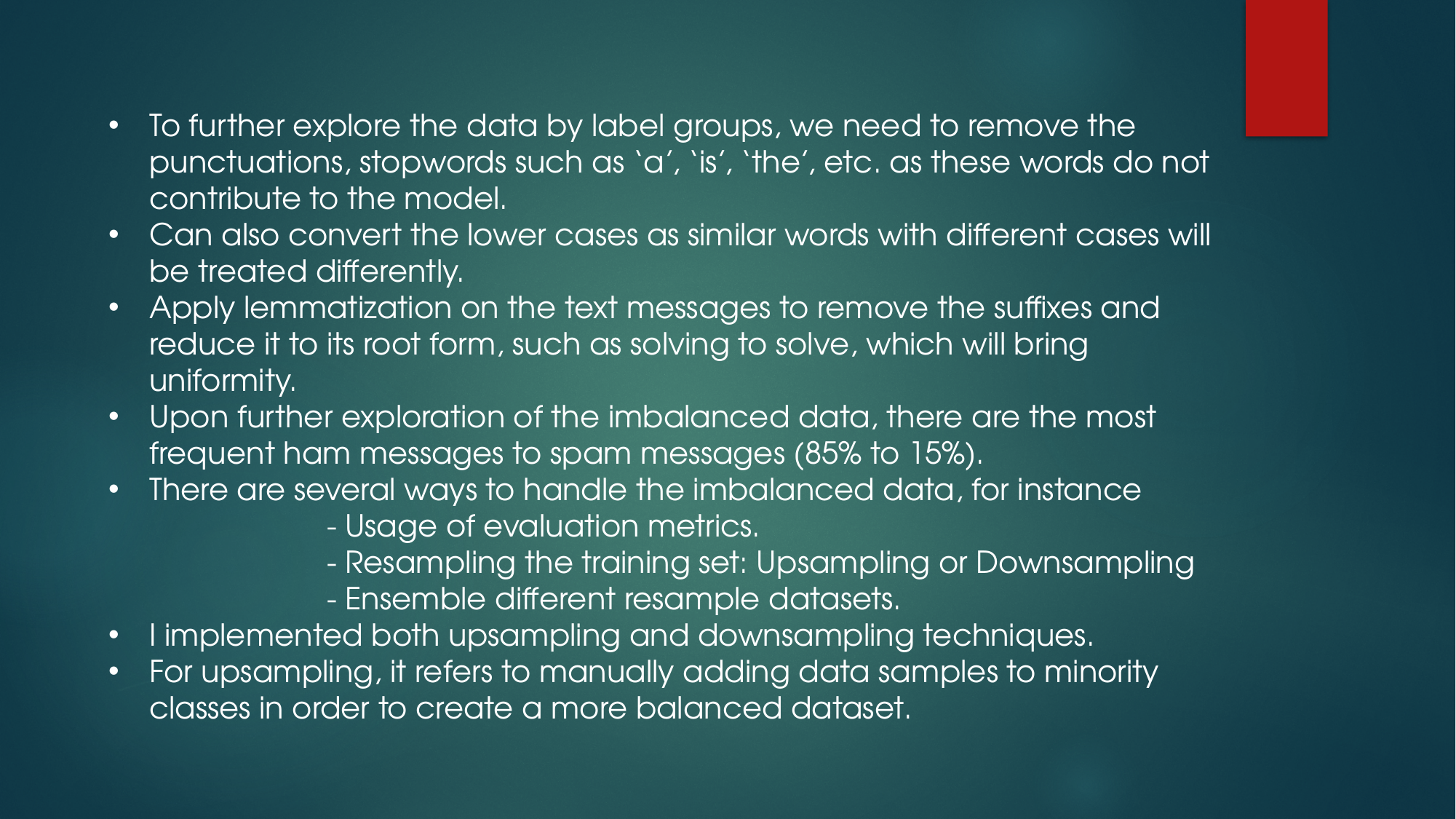

To further explore the data by label groups, we need to remove the punctuations, stopwords such as ‘a’, ‘is’, ‘the’, etc. as these words do not contribute to the model.
Can also convert the lower cases as similar words with different cases will be treated differently.
Apply lemmatization on the text messages to remove the suffixes and reduce it to its root form, such as solving to solve, which will bring uniformity.
Upon further exploration of the imbalanced data, there are the most frequent ham messages to spam messages (85% to 15%).
There are several ways to handle the imbalanced data, for instance
		- Usage of evaluation metrics.
		- Resampling the training set: Upsampling or Downsampling
		- Ensemble different resample datasets.
I implemented both upsampling and downsampling techniques.
For upsampling, it refers to manually adding data samples to minority classes in order to create a more balanced dataset.